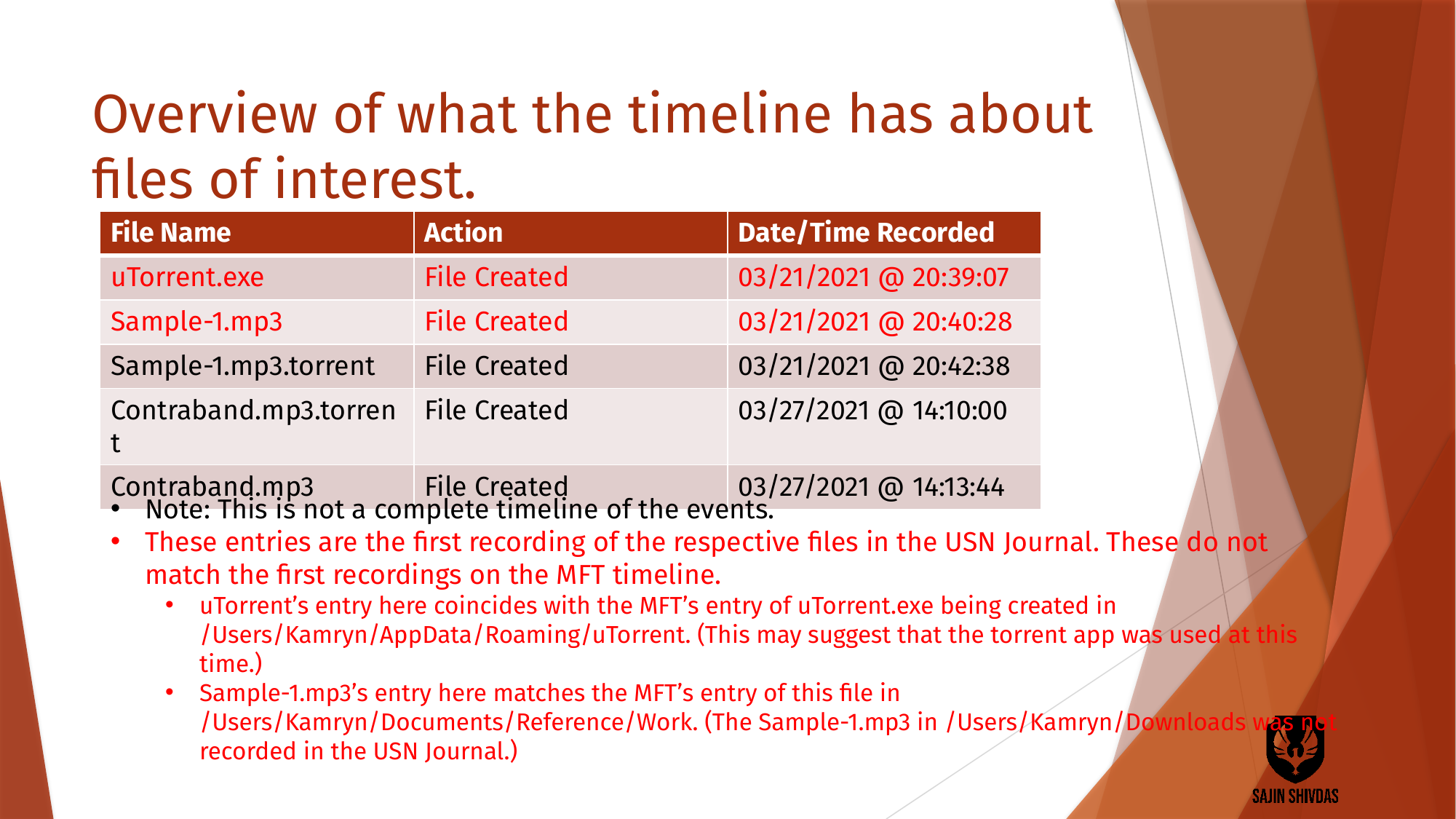

# Overview of what the timeline has about files of interest.
| File Name | Action | Date/Time Recorded |
| --- | --- | --- |
| uTorrent.exe | File Created | 03/21/2021 @ 20:39:07 |
| Sample-1.mp3 | File Created | 03/21/2021 @ 20:40:28 |
| Sample-1.mp3.torrent | File Created | 03/21/2021 @ 20:42:38 |
| Contraband.mp3.torrent | File Created | 03/27/2021 @ 14:10:00 |
| Contraband.mp3 | File Created | 03/27/2021 @ 14:13:44 |
Note: This is not a complete timeline of the events.
These entries are the first recording of the respective files in the USN Journal. These do not match the first recordings on the MFT timeline.
uTorrent’s entry here coincides with the MFT’s entry of uTorrent.exe being created in /Users/Kamryn/AppData/Roaming/uTorrent. (This may suggest that the torrent app was used at this time.)
Sample-1.mp3’s entry here matches the MFT’s entry of this file in /Users/Kamryn/Documents/Reference/Work. (The Sample-1.mp3 in /Users/Kamryn/Downloads was not recorded in the USN Journal.)